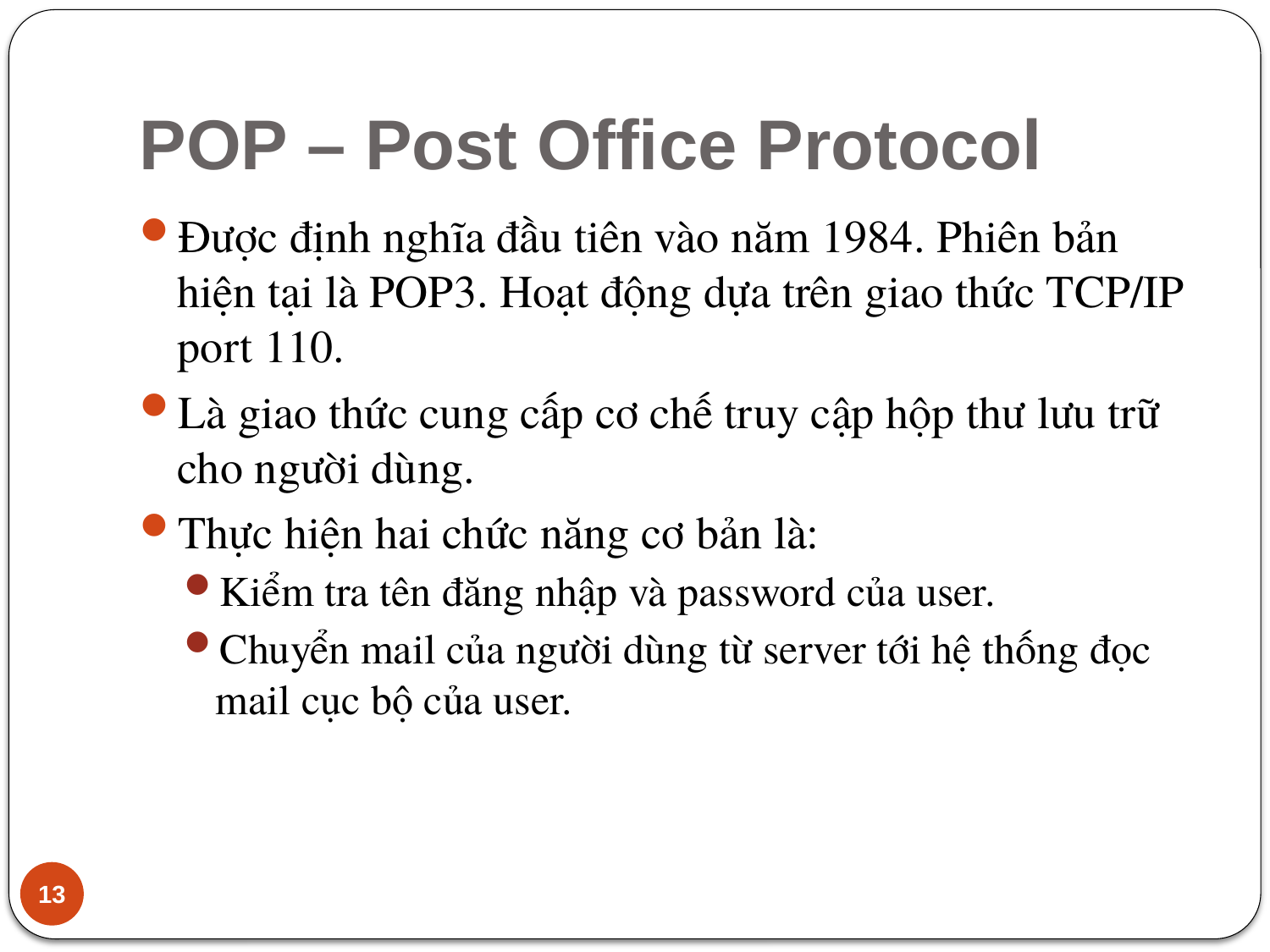

# POP – Post Office Protocol
Được định nghĩa đầu tiên vào năm 1984. Phiên bản hiện tại là POP3. Hoạt động dựa trên giao thức TCP/IP port 110.
Là giao thức cung cấp cơ chế truy cập hộp thư lưu trữ cho người dùng.
Thực hiện hai chức năng cơ bản là:
Kiểm tra tên đăng nhập và password của user.
Chuyển mail của người dùng từ server tới hệ thống đọc mail cục bộ của user.

13